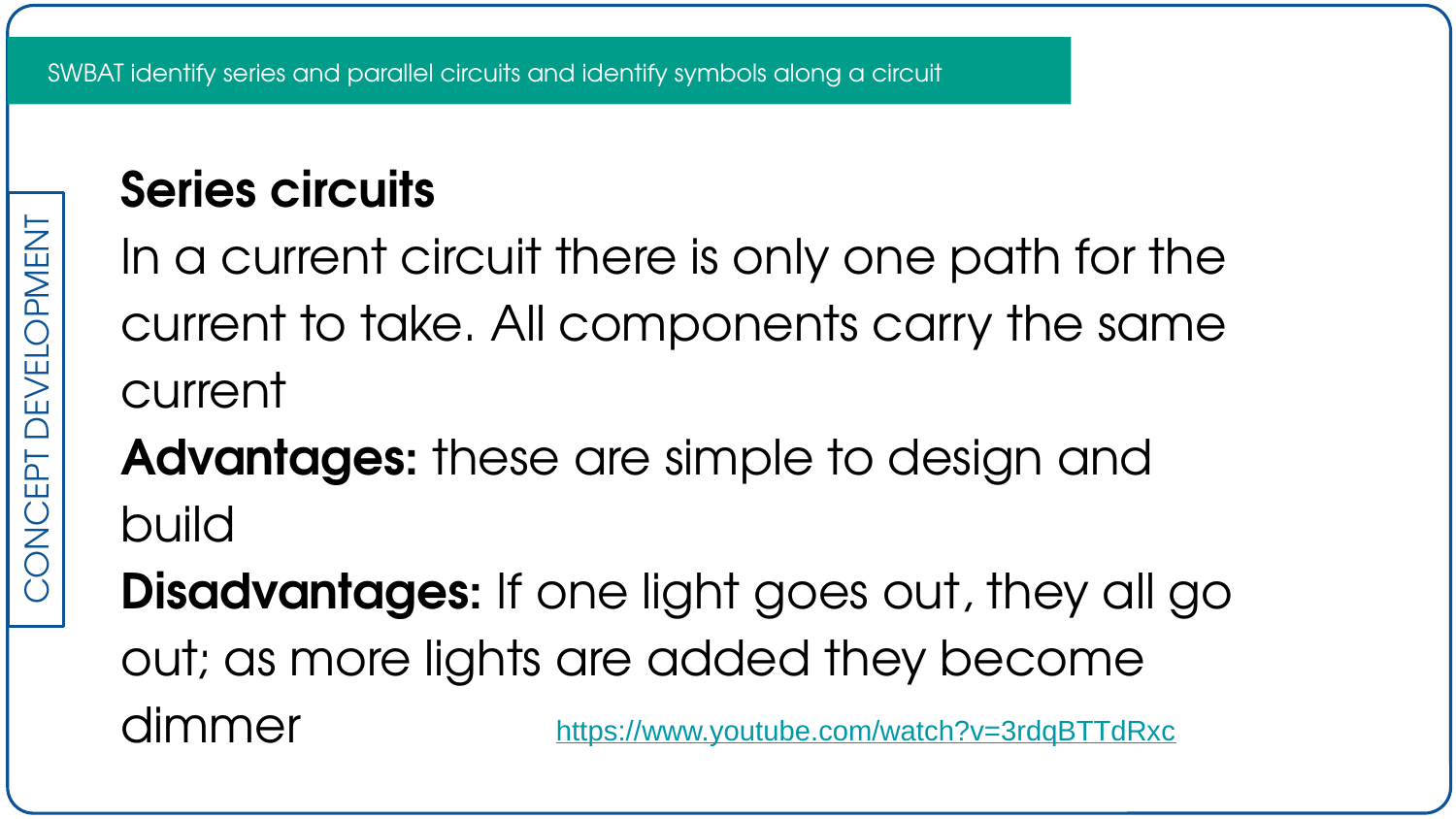

SWBAT identify series and parallel circuits and identify symbols along a circuit
Series circuits
In a current circuit there is only one path for the current to take. All components carry the same current
Advantages: these are simple to design and build
Disadvantages: If one light goes out, they all go out; as more lights are added they become dimmer
https://www.youtube.com/watch?v=3rdqBTTdRxc